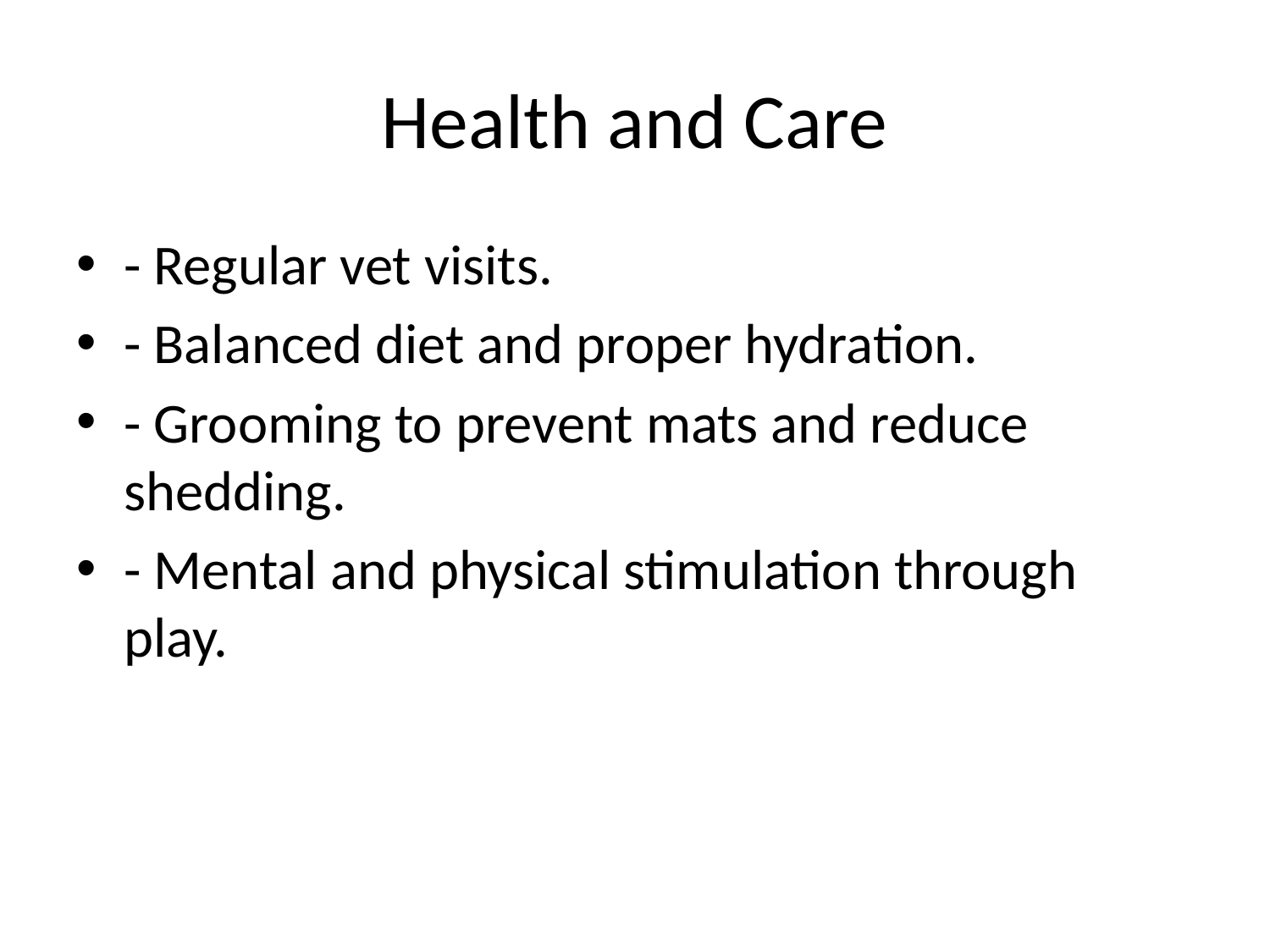

# Health and Care
- Regular vet visits.
- Balanced diet and proper hydration.
- Grooming to prevent mats and reduce shedding.
- Mental and physical stimulation through play.